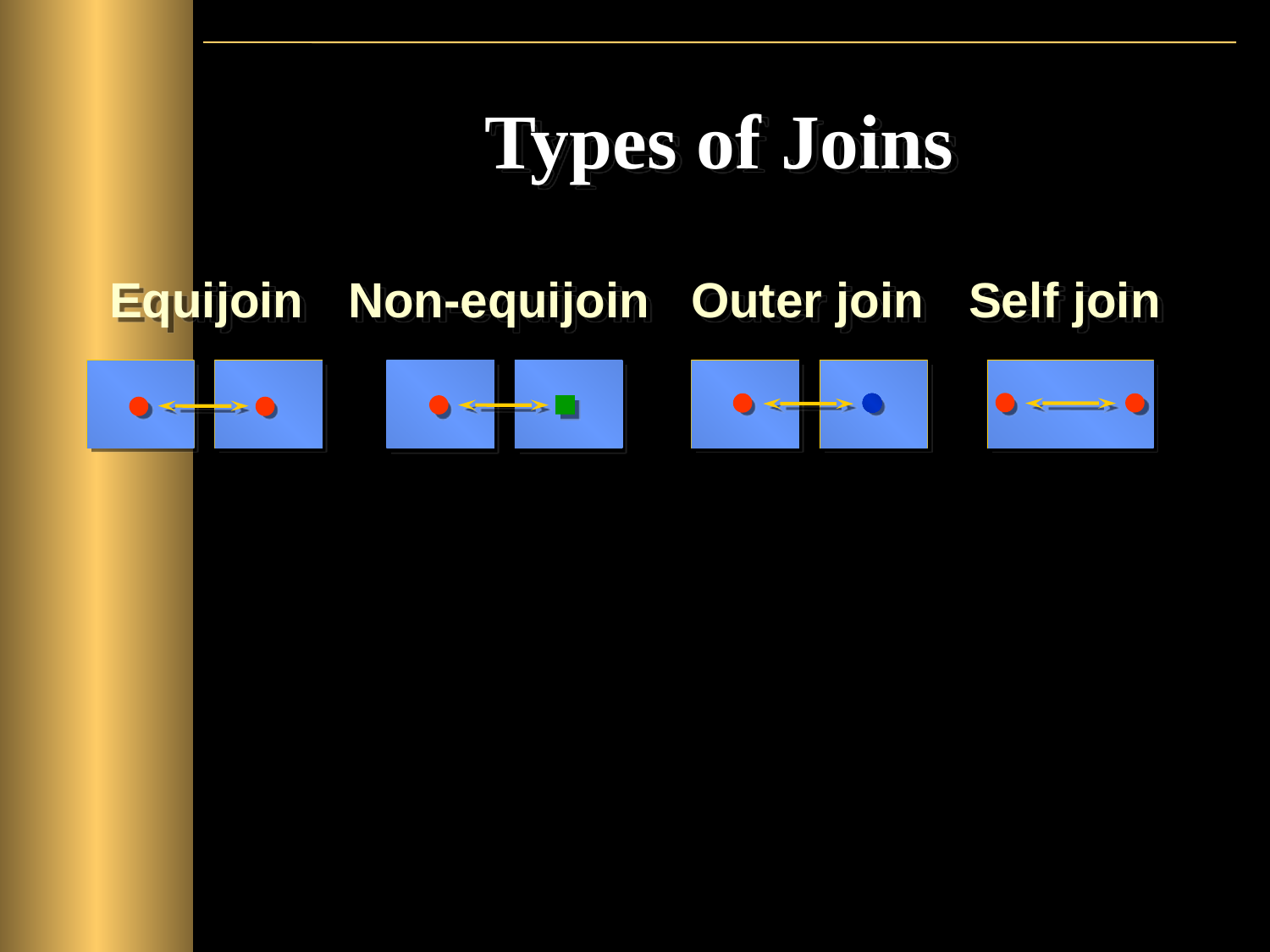

# Types of Joins
Equijoin
Non-equijoin
Outer join
Self join